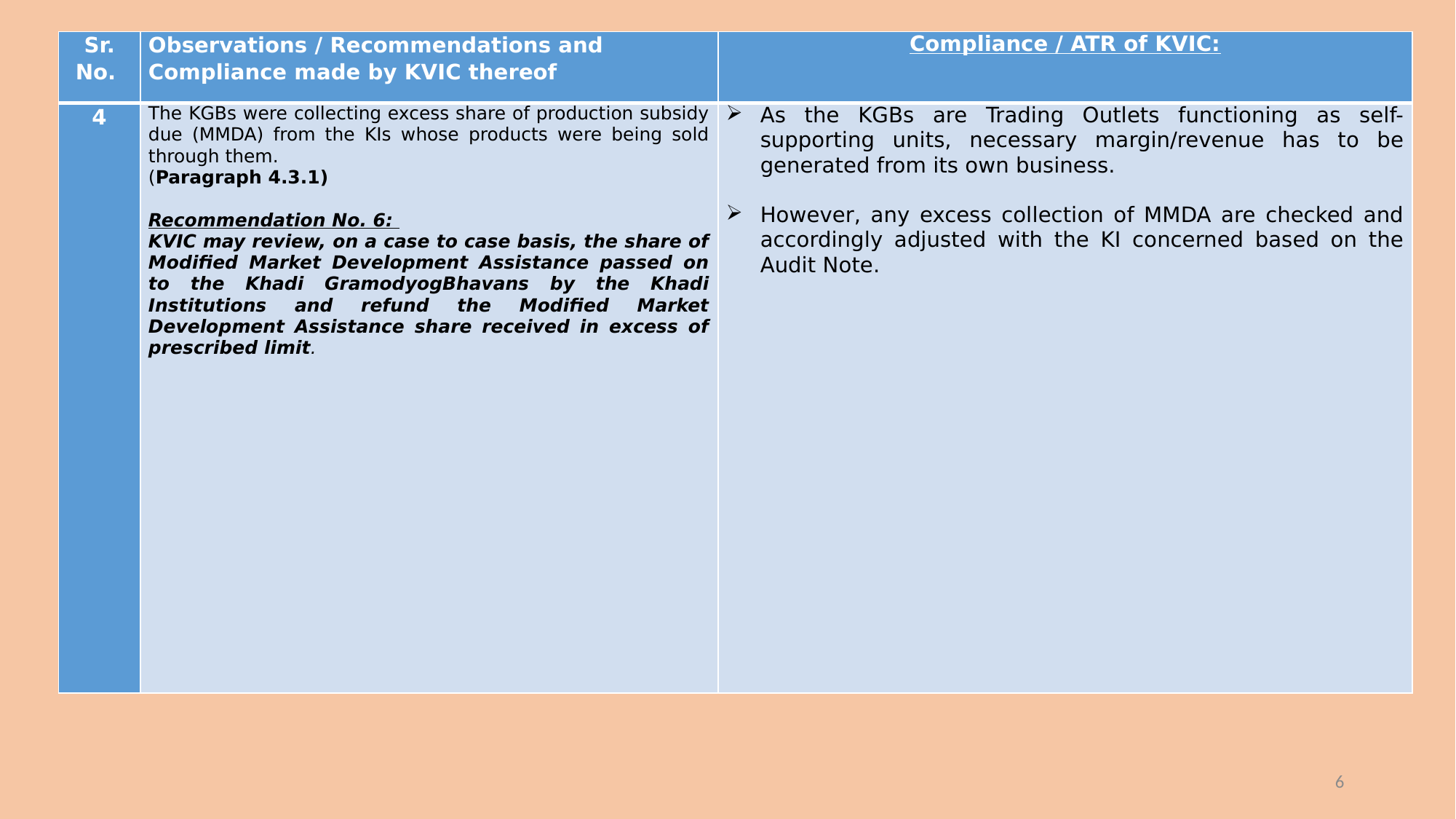

| Sr. No. | Observations / Recommendations and Compliance made by KVIC thereof | Compliance / ATR of KVIC: |
| --- | --- | --- |
| 4 | The KGBs were collecting excess share of production subsidy due (MMDA) from the KIs whose products were being sold through them. (Paragraph 4.3.1)   Recommendation No. 6: KVIC may review, on a case to case basis, the share of Modified Market Development Assistance passed on to the Khadi GramodyogBhavans by the Khadi Institutions and refund the Modified Market Development Assistance share received in excess of prescribed limit. | As the KGBs are Trading Outlets functioning as self-supporting units, necessary margin/revenue has to be generated from its own business. However, any excess collection of MMDA are checked and accordingly adjusted with the KI concerned based on the Audit Note. |
6